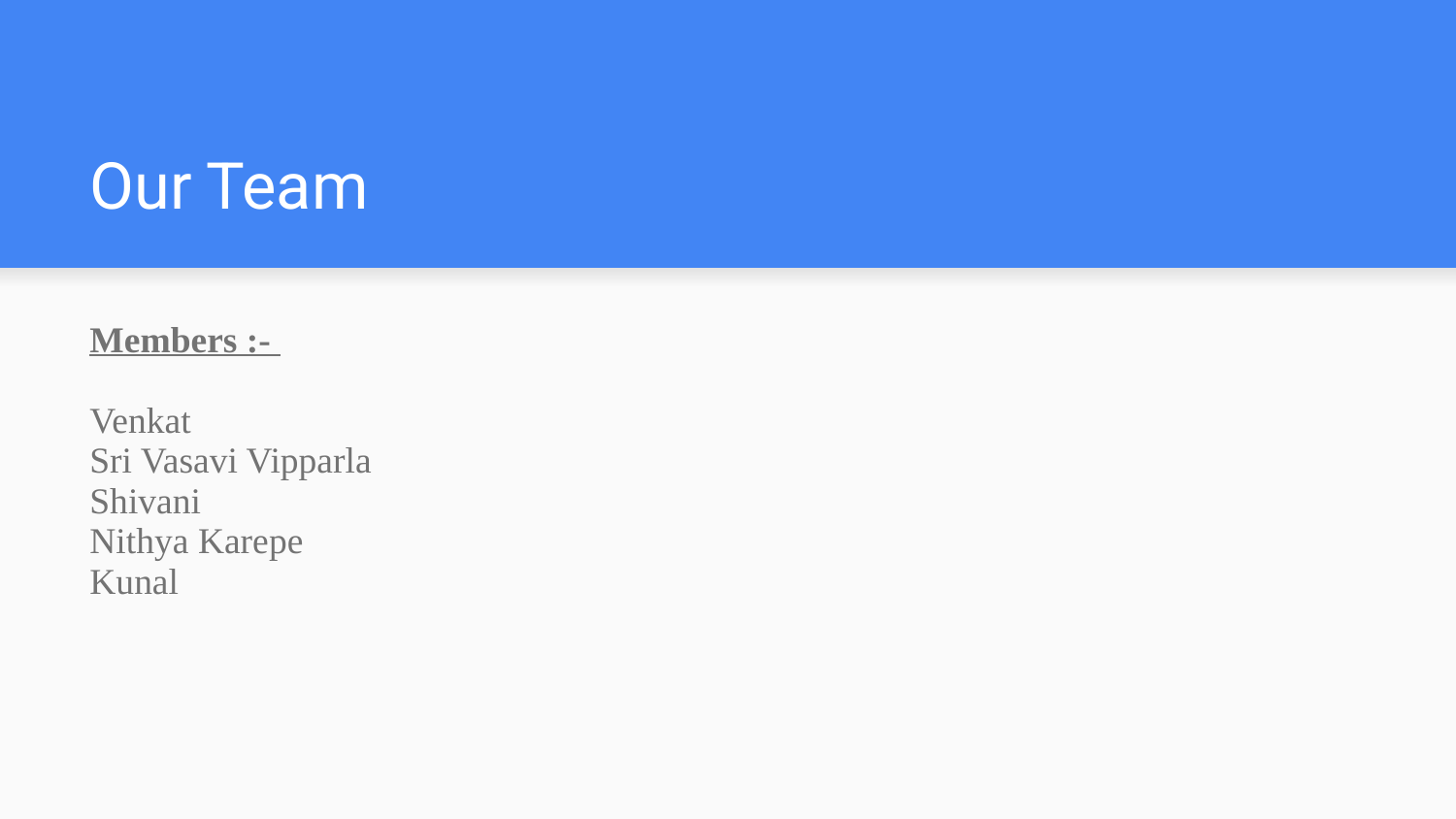

# Our Team
Members :-

Venkat
Sri Vasavi Vipparla
Shivani
Nithya Karepe
Kunal